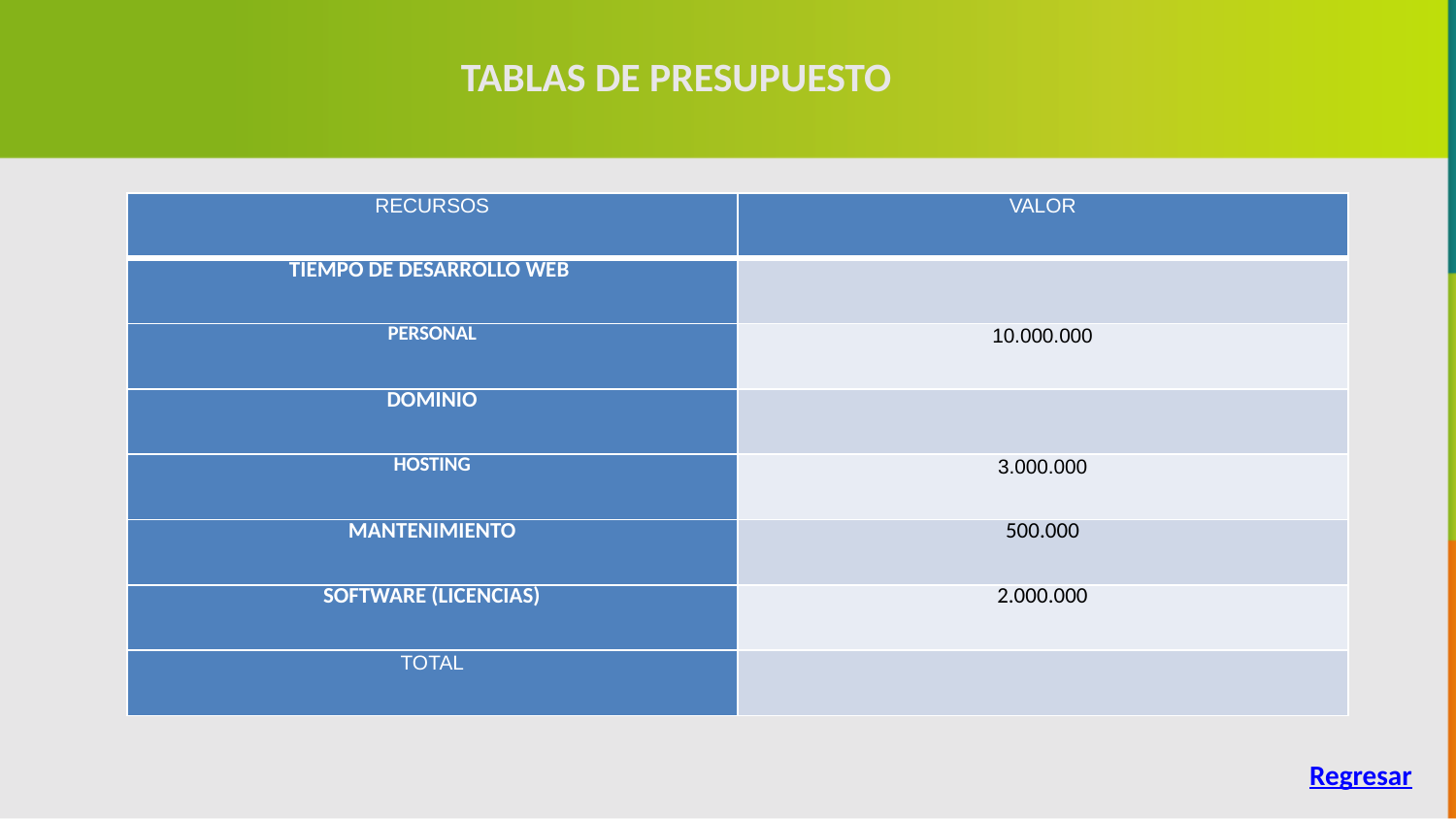

TABLAS DE PRESUPUESTO

| RECURSOS | VALOR |
| --- | --- |
| TIEMPO DE DESARROLLO WEB |  |
| PERSONAL | 10.000.000 |
| DOMINIO |  |
| HOSTING | 3.000.000 |
| MANTENIMIENTO | 500.000 |
| SOFTWARE (LICENCIAS) | 2.000.000 |
| TOTAL |  |
Regresar